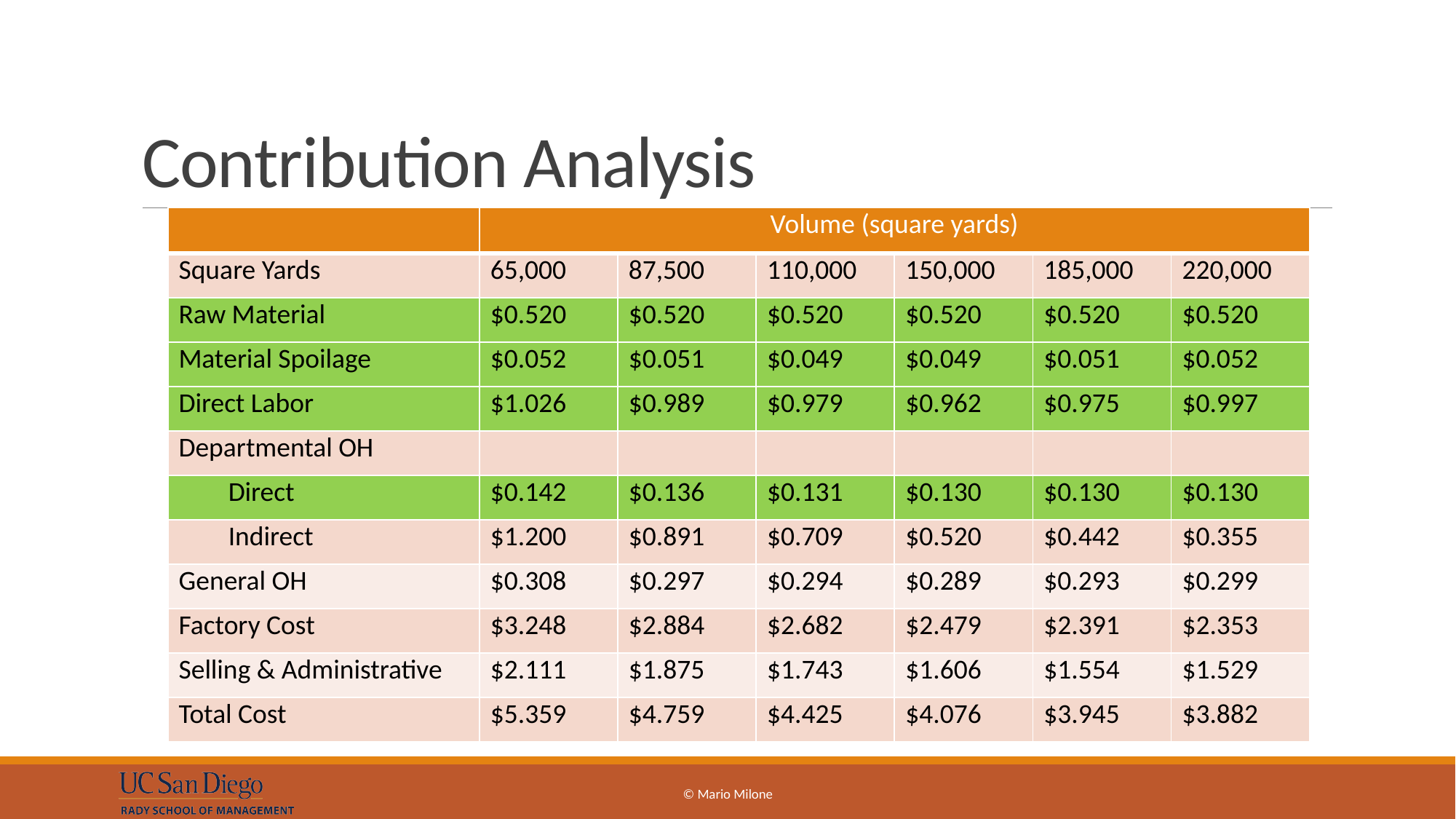

# Contribution Analysis
|  | Volume (square yards) |  |  |  |  |  |
| --- | --- | --- | --- | --- | --- | --- |
| Square Yards | 65,000 | 87,500 | 110,000 | 150,000 | 185,000 | 220,000 |
| Raw Material | $0.520 | $0.520 | $0.520 | $0.520 | $0.520 | $0.520 |
| Material Spoilage | $0.052 | $0.051 | $0.049 | $0.049 | $0.051 | $0.052 |
| Direct Labor | $1.026 | $0.989 | $0.979 | $0.962 | $0.975 | $0.997 |
| Departmental OH |  |  |  |  |  |  |
| Direct | $0.142 | $0.136 | $0.131 | $0.130 | $0.130 | $0.130 |
| Indirect | $1.200 | $0.891 | $0.709 | $0.520 | $0.442 | $0.355 |
| General OH | $0.308 | $0.297 | $0.294 | $0.289 | $0.293 | $0.299 |
| Factory Cost | $3.248 | $2.884 | $2.682 | $2.479 | $2.391 | $2.353 |
| Selling & Administrative | $2.111 | $1.875 | $1.743 | $1.606 | $1.554 | $1.529 |
| Total Cost | $5.359 | $4.759 | $4.425 | $4.076 | $3.945 | $3.882 |
© Mario Milone
24